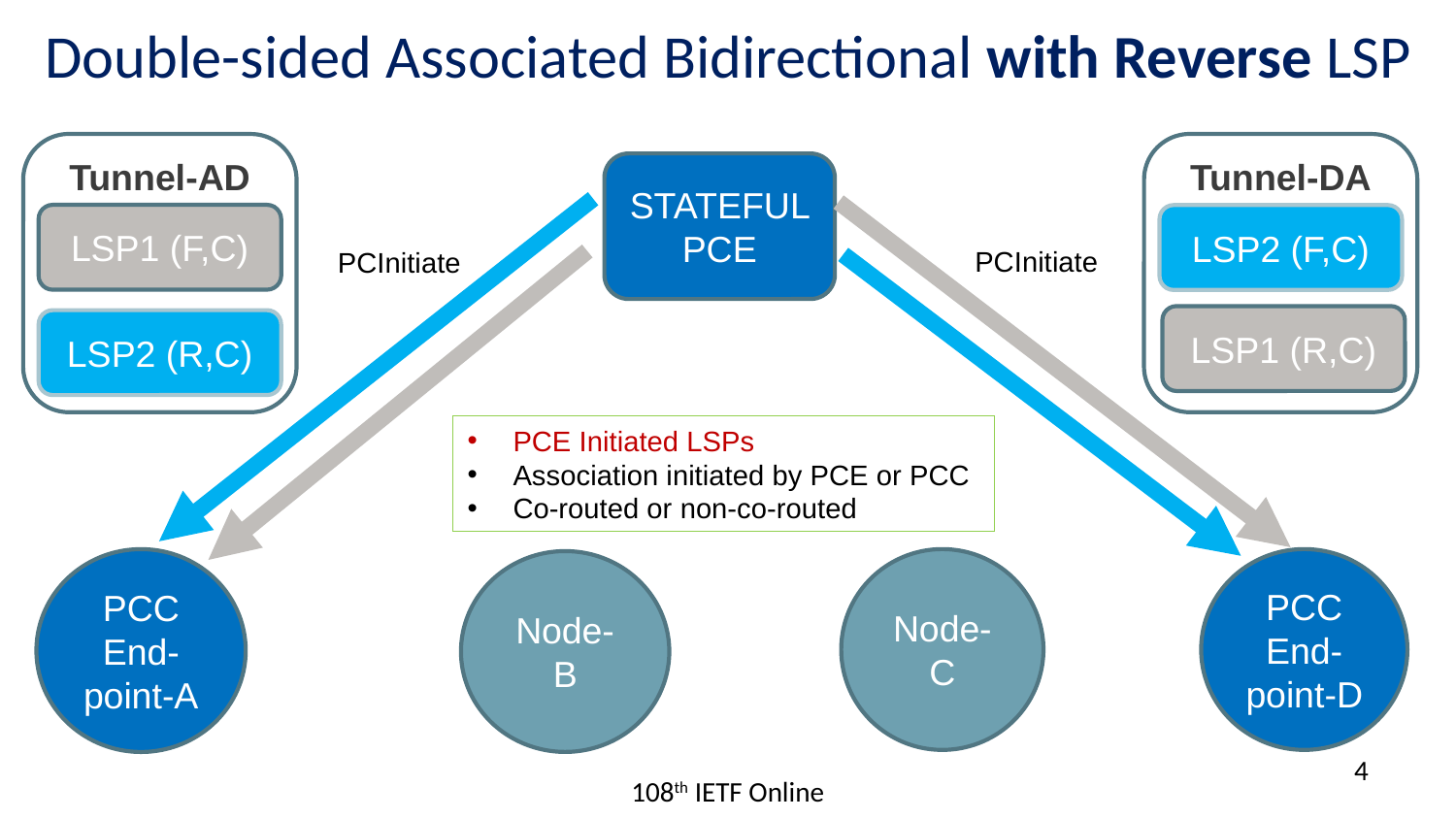

# Double-sided Associated Bidirectional with Reverse LSP
Tunnel-AD
Tunnel-DA
STATEFUL PCE
LSP1 (F,C)
LSP2 (F,C)
PCInitiate
PCInitiate
LSP1 (R,C)
LSP2 (R,C)
PCE Initiated LSPs
Association initiated by PCE or PCC
Co-routed or non-co-routed
PCC End-point-A
PCC End-point-D
Node-C
Node-B
4
108th IETF Online